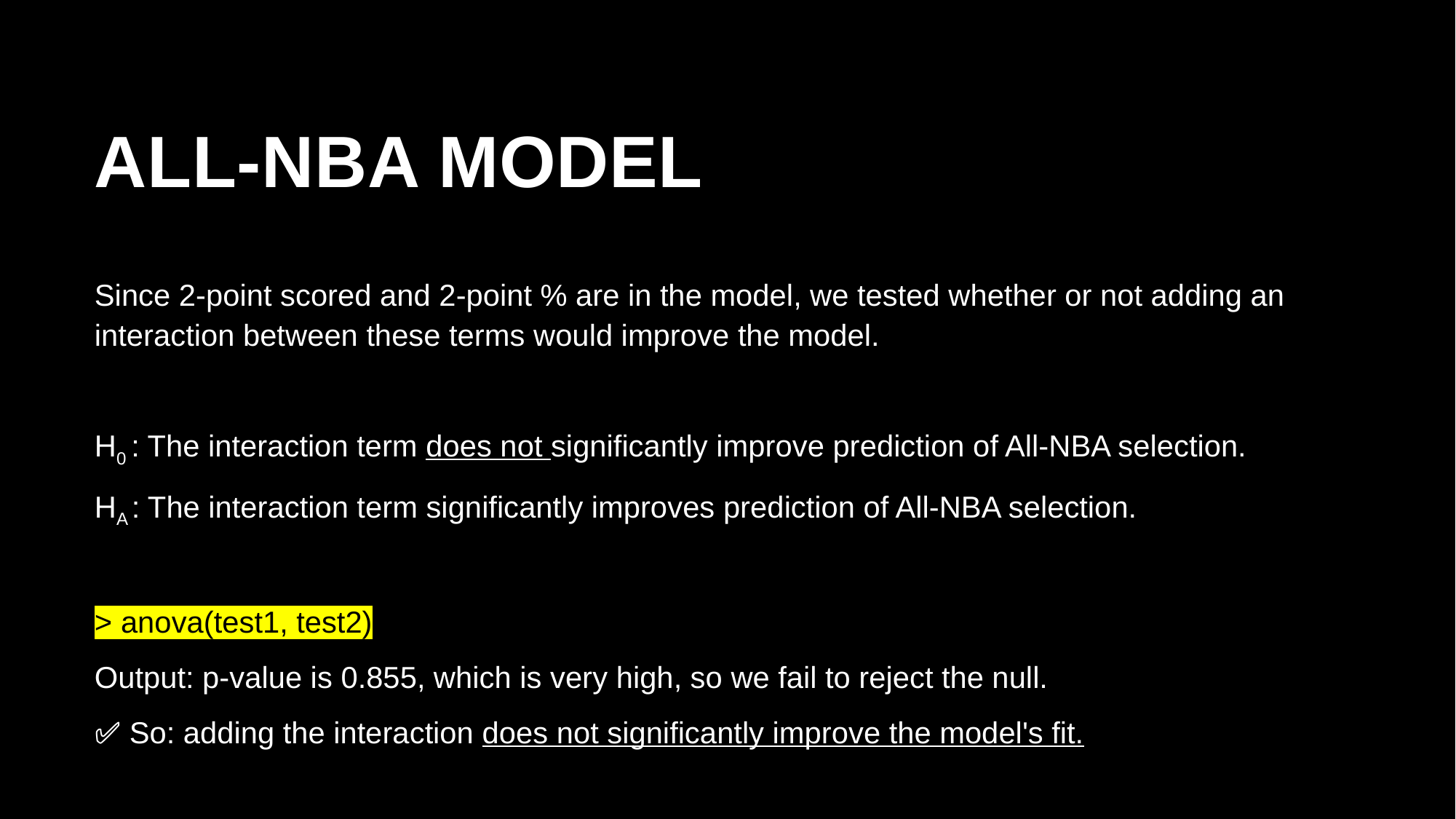

# All-nba model
Since 2-point scored and 2-point % are in the model, we tested whether or not adding an interaction between these terms would improve the model.

H0 : The interaction term does not significantly improve prediction of All-NBA selection.
HA : The interaction term significantly improves prediction of All-NBA selection.

> anova(test1, test2)
Output: p-value is 0.855, which is very high, so we fail to reject the null.
✅ So: adding the interaction does not significantly improve the model's fit.